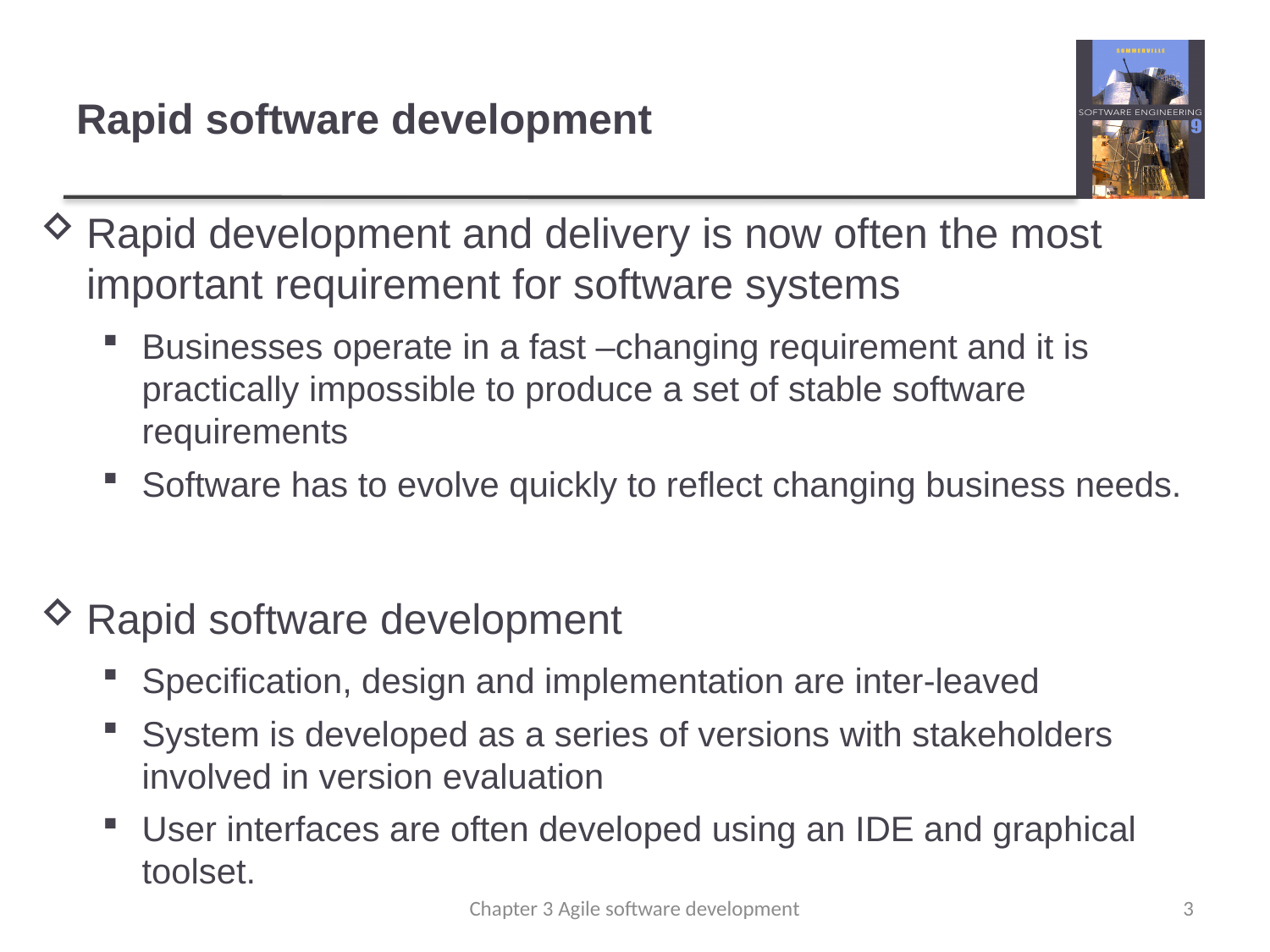

# Rapid software development
Rapid development and delivery is now often the most important requirement for software systems
Businesses operate in a fast –changing requirement and it is practically impossible to produce a set of stable software requirements
Software has to evolve quickly to reflect changing business needs.

Rapid software development
Specification, design and implementation are inter-leaved
System is developed as a series of versions with stakeholders involved in version evaluation
User interfaces are often developed using an IDE and graphical toolset.
Chapter 3 Agile software development
3